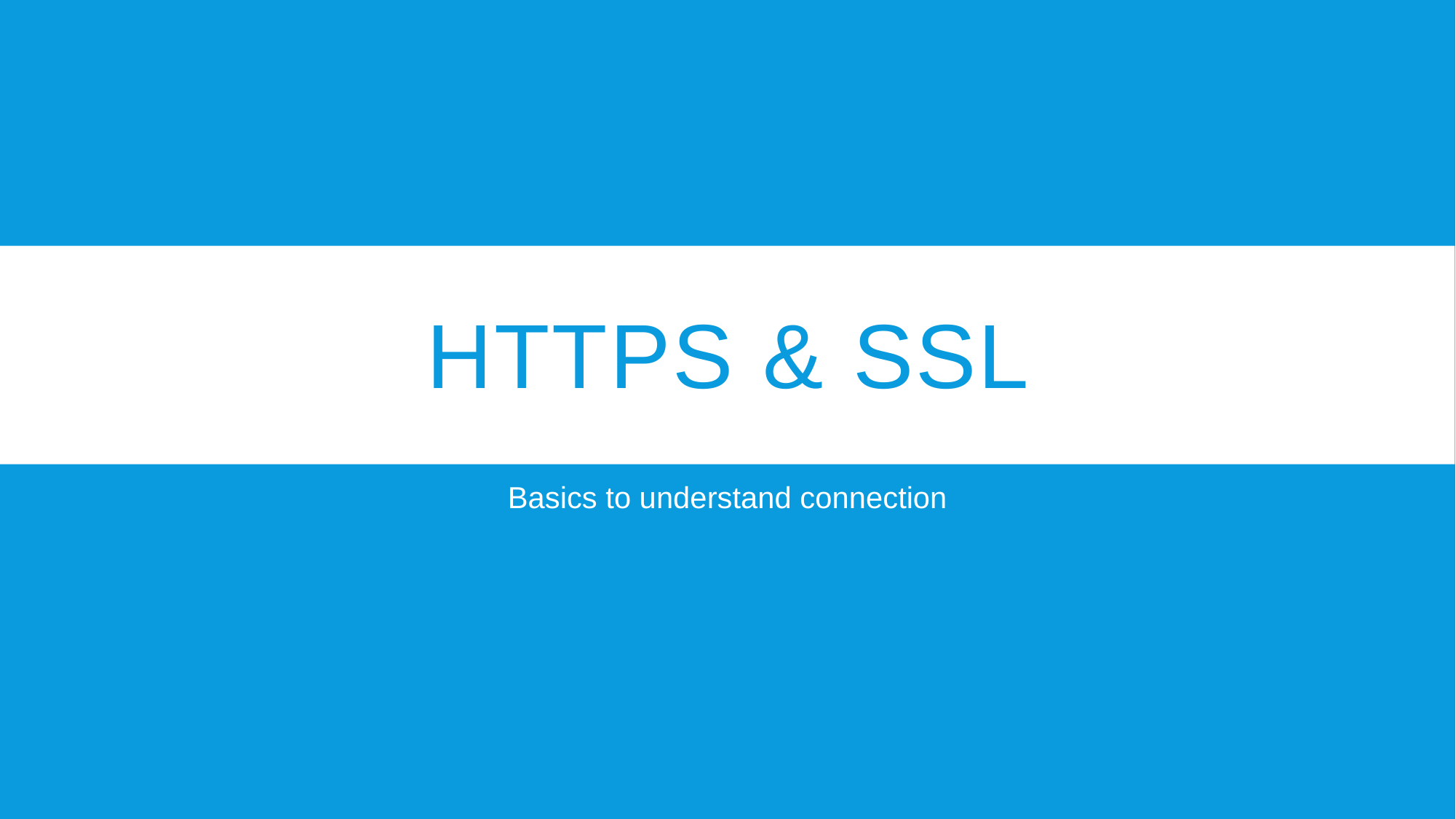

# HTTPS & SSL
Basics to understand connection